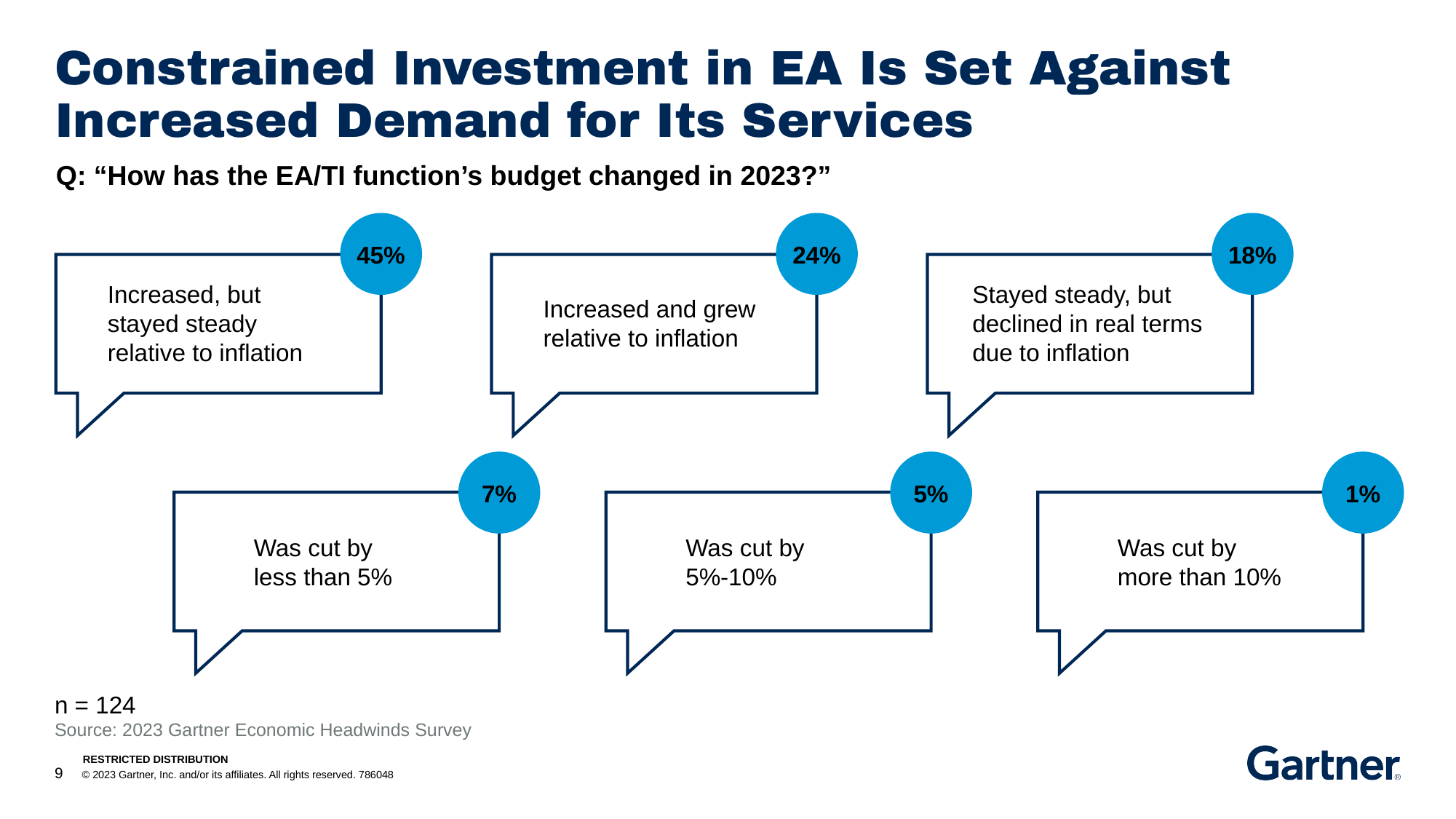

# Constrained Investment in EA Is Set Against Increased Demand for Its Services
Q: “How has the EA/TI function’s budget changed in 2023?”

45%

24%

18%

Increased, but stayed steady relative to inflation
Increased and grew relative to inflation
Stayed steady, but declined in real terms due to inflation

7%

5%

1%

Was cut by less than 5%
Was cut by 5%-10%
Was cut by more than 10%
n = 124
Source: 2023 Gartner Economic Headwinds Survey